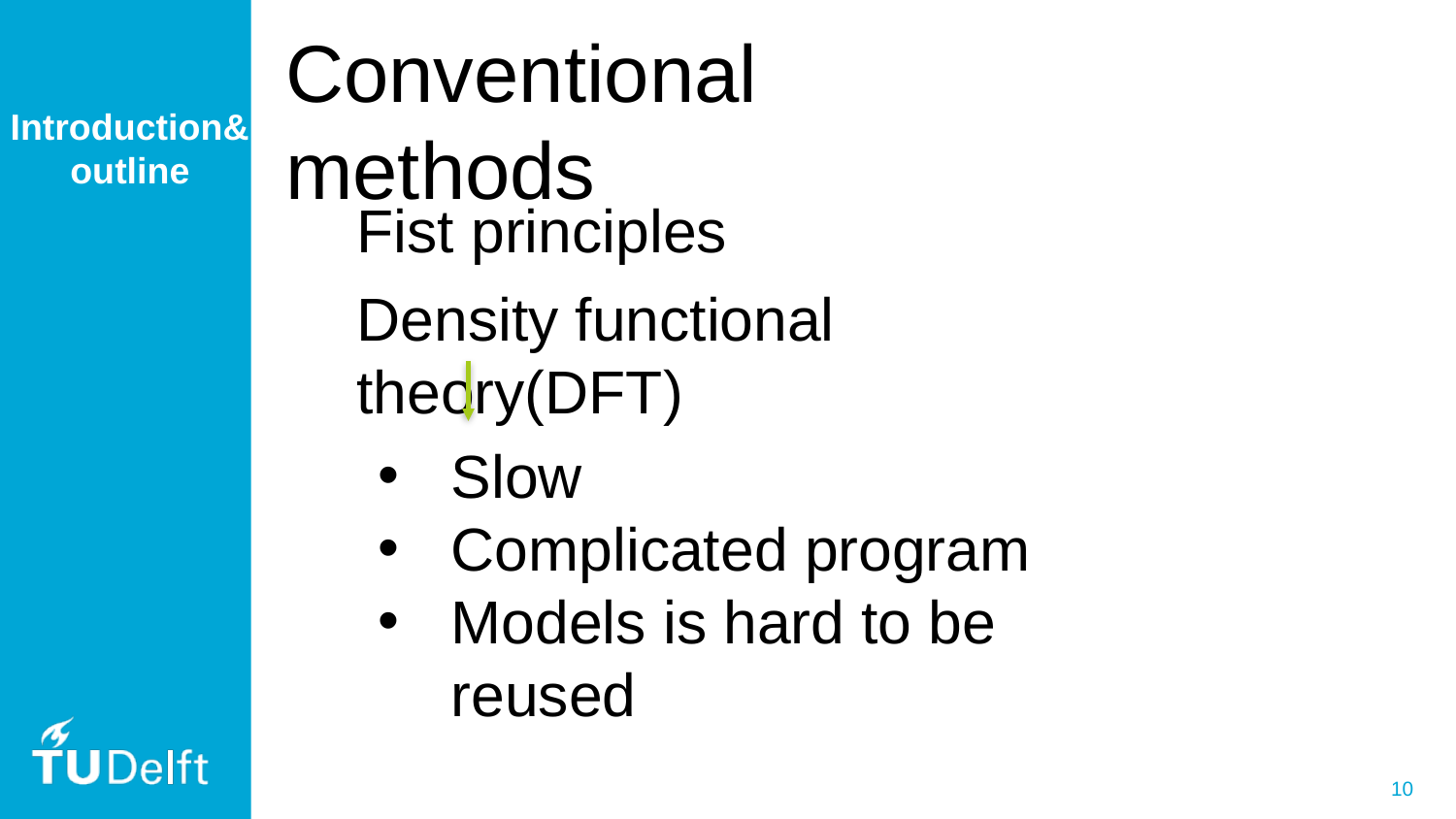

Conventional methods
Faculties
Introduction&
outline
Fist principles
Density functional theory(DFT)
Slow
Complicated program
Models is hard to be reused